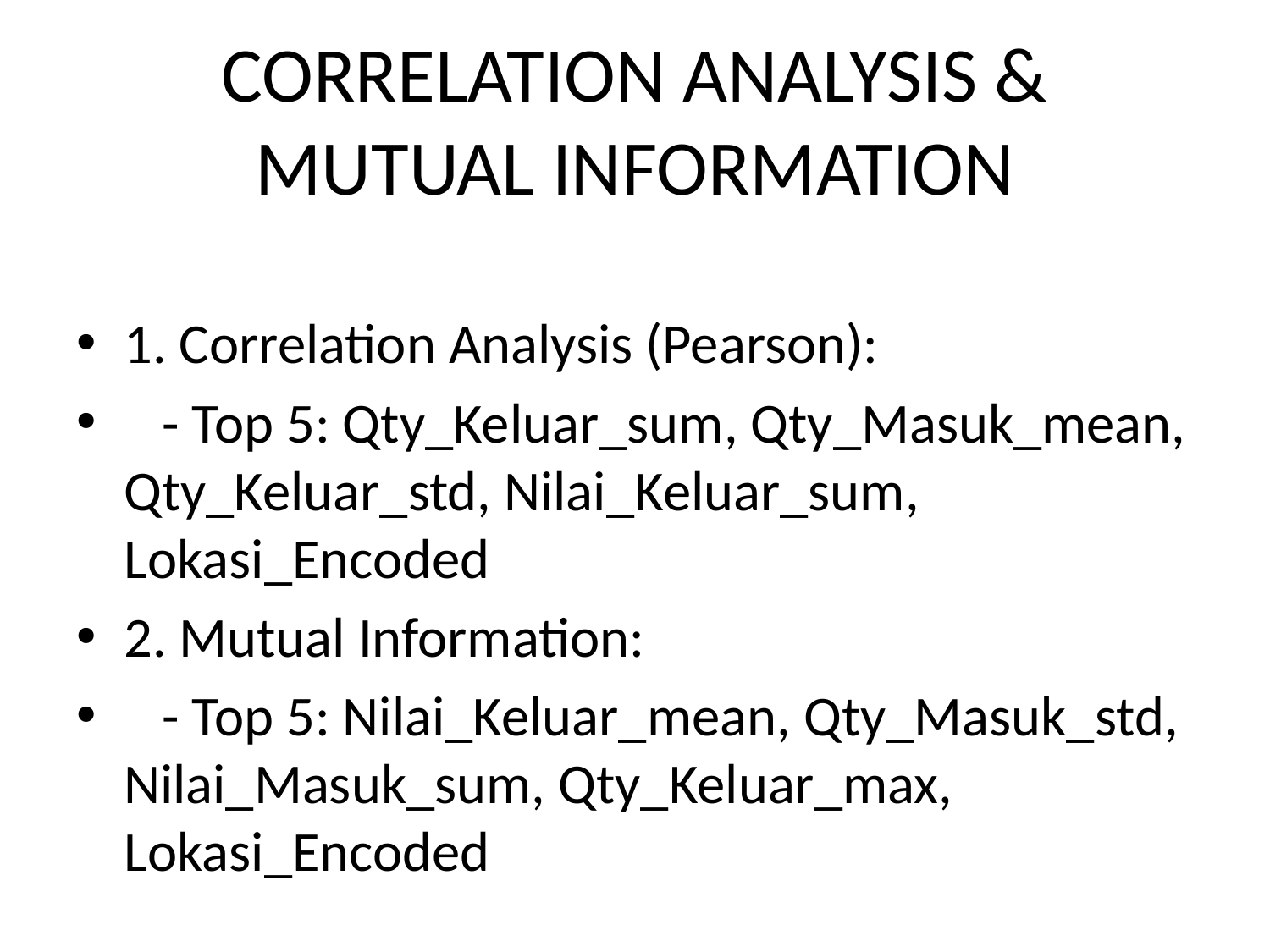

# CORRELATION ANALYSIS & MUTUAL INFORMATION

1. Correlation Analysis (Pearson):
   - Top 5: Qty_Keluar_sum, Qty_Masuk_mean, Qty_Keluar_std, Nilai_Keluar_sum, Lokasi_Encoded
2. Mutual Information:
   - Top 5: Nilai_Keluar_mean, Qty_Masuk_std, Nilai_Masuk_sum, Qty_Keluar_max, Lokasi_Encoded